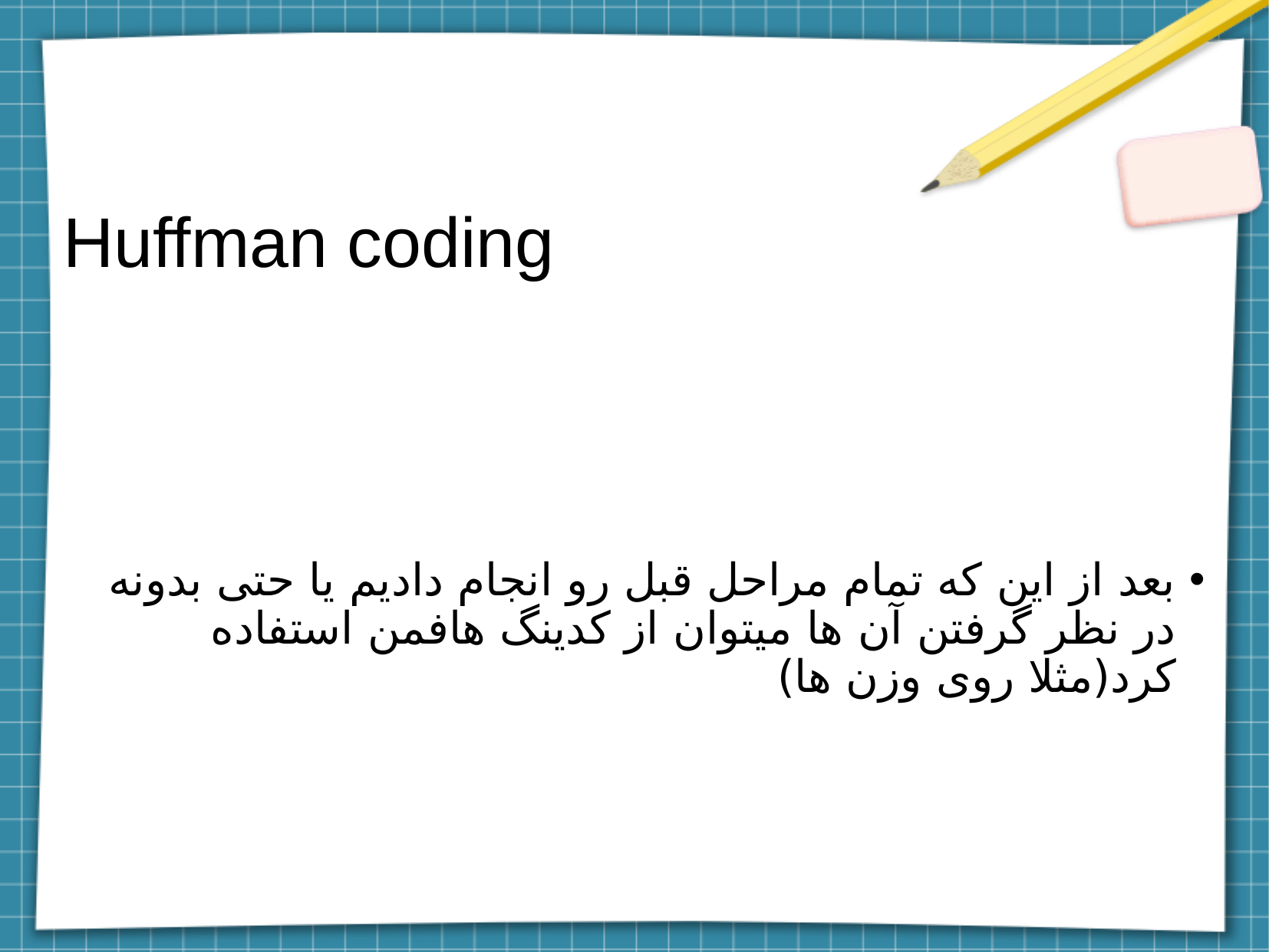

# Huffman coding
بعد از این که تمام مراحل قبل رو انجام دادیم یا حتی بدونه در نظر گرفتن آن ها میتوان از کدینگ هافمن استفاده کرد(مثلا روی وزن ها)